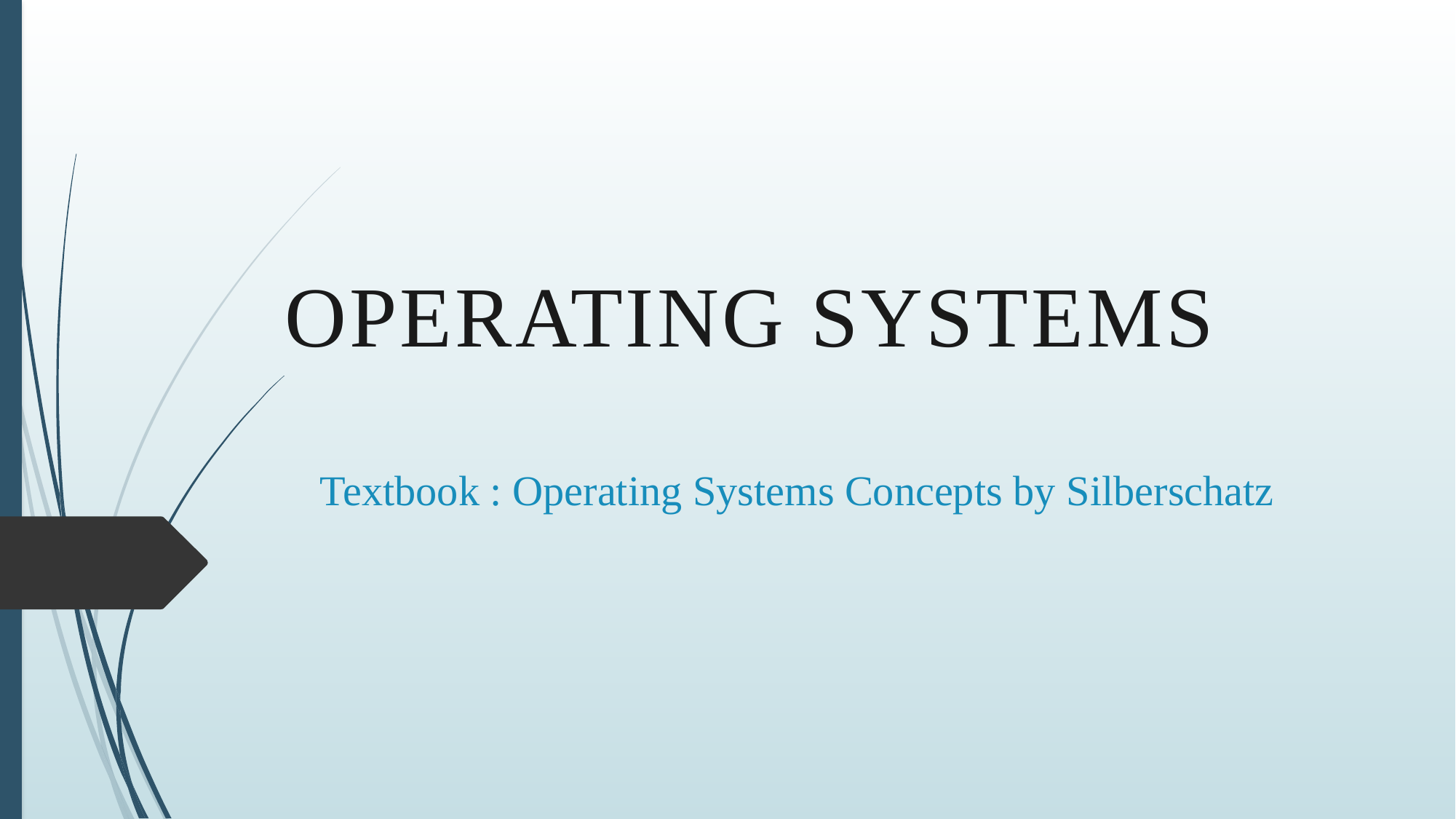

Operating SYSTEMS
# Textbook : Operating Systems Concepts by Silberschatz